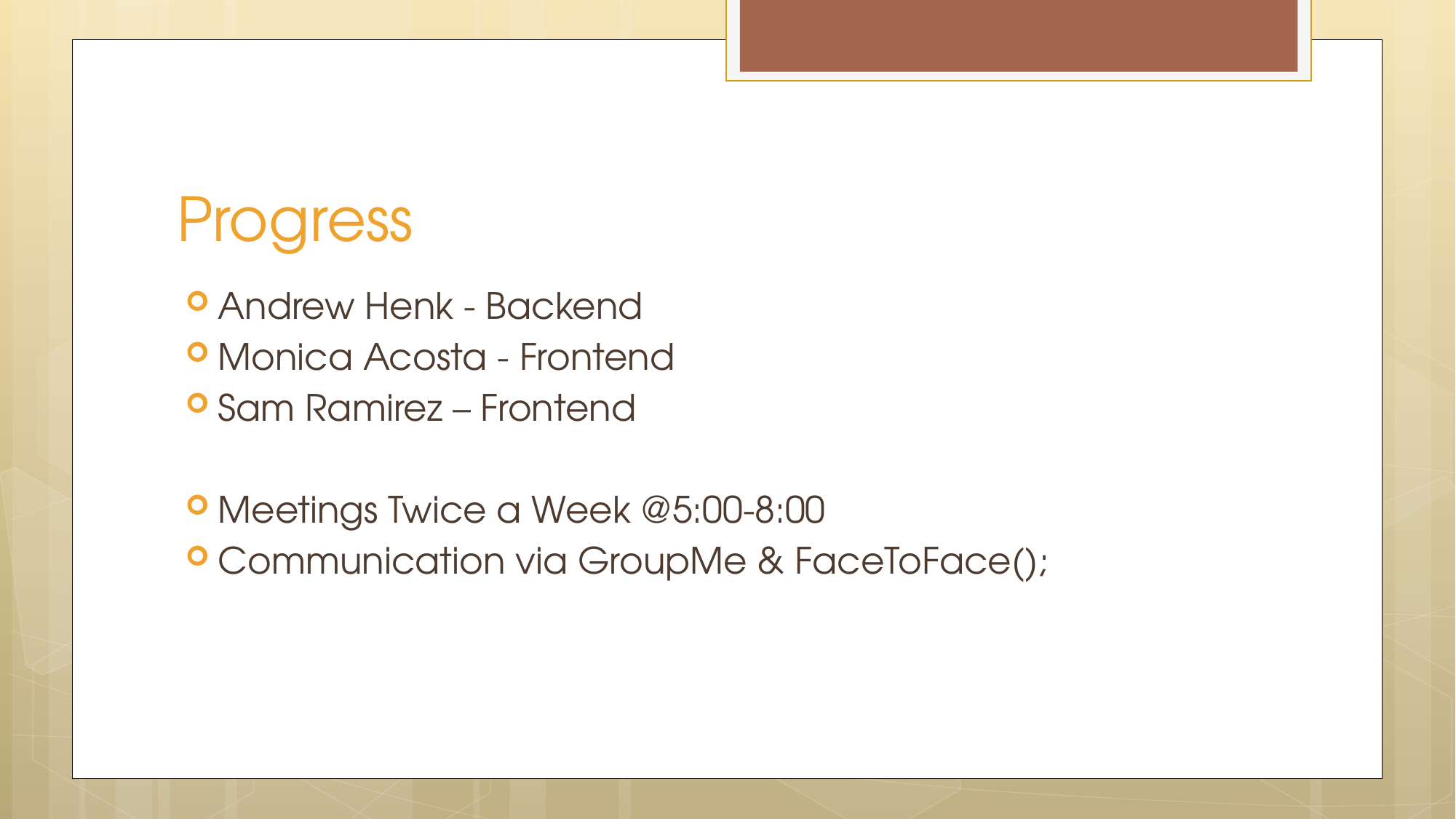

# Progress
Andrew Henk - Backend
Monica Acosta - Frontend
Sam Ramirez – Frontend

Meetings Twice a Week @5:00-8:00
Communication via GroupMe & FaceToFace();